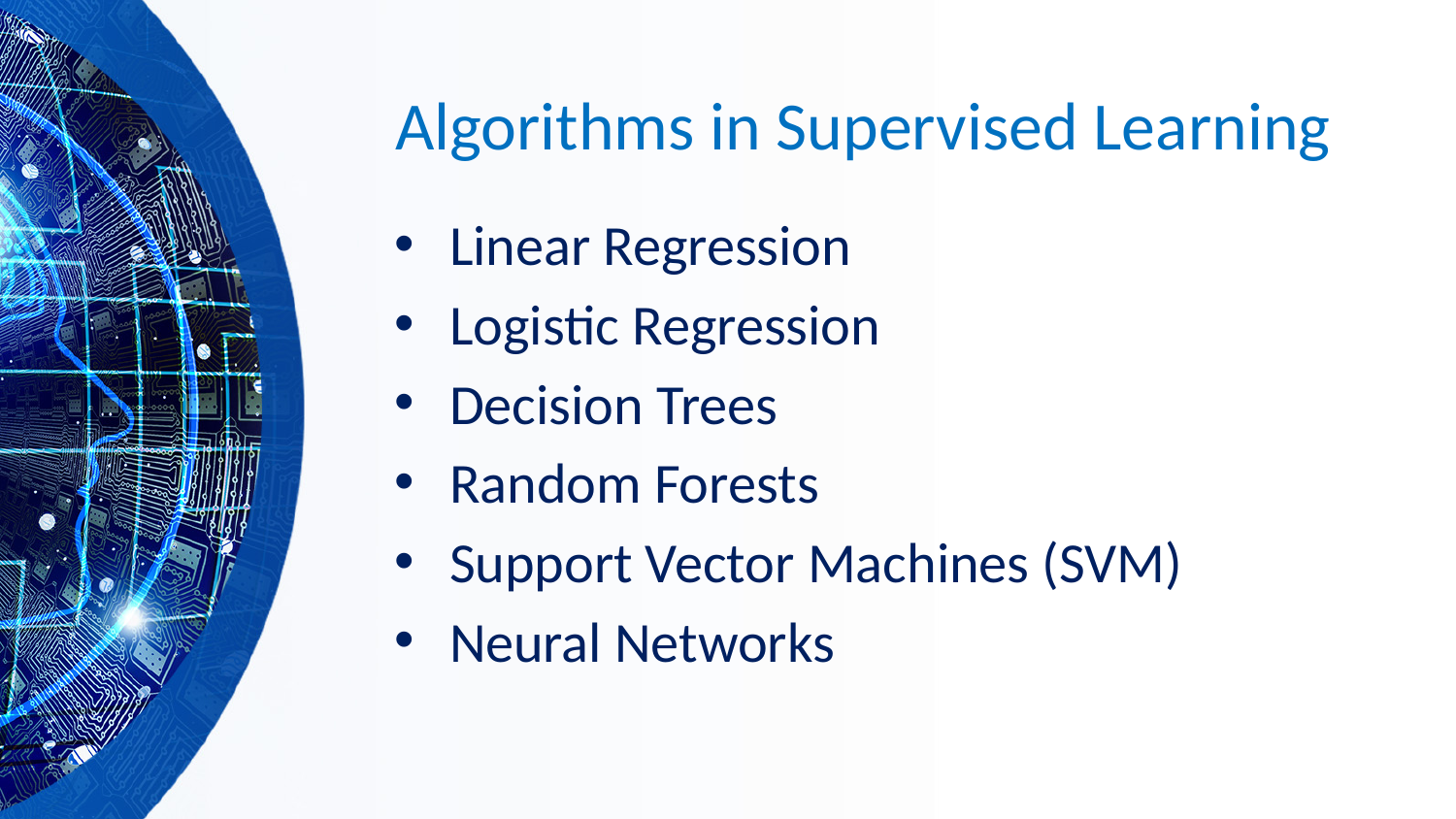

# Algorithms in Supervised Learning
Linear Regression
Logistic Regression
Decision Trees
Random Forests
Support Vector Machines (SVM)
Neural Networks